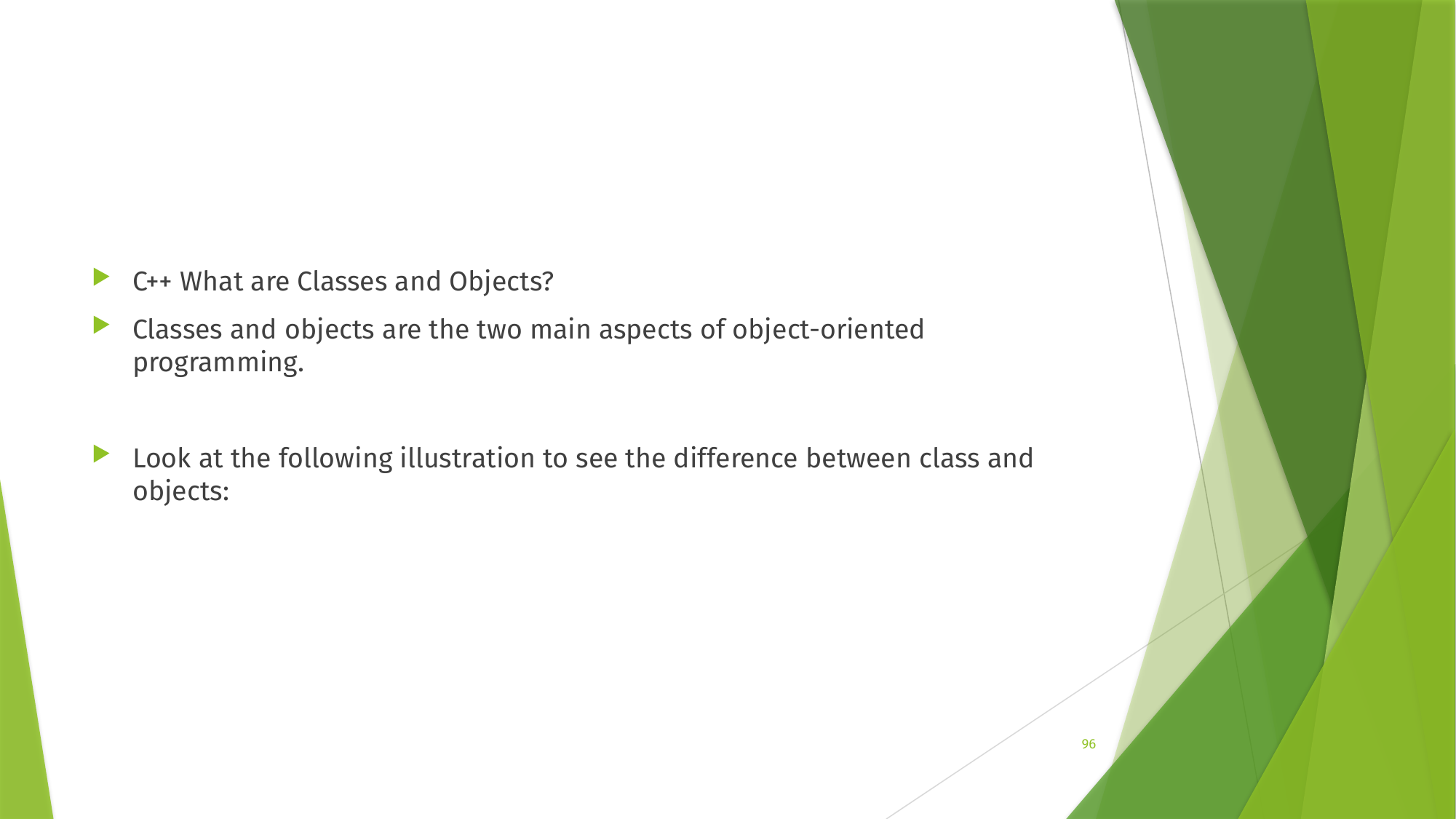

#
C++ What are Classes and Objects?
Classes and objects are the two main aspects of object-oriented programming.

Look at the following illustration to see the difference between class and objects:
96